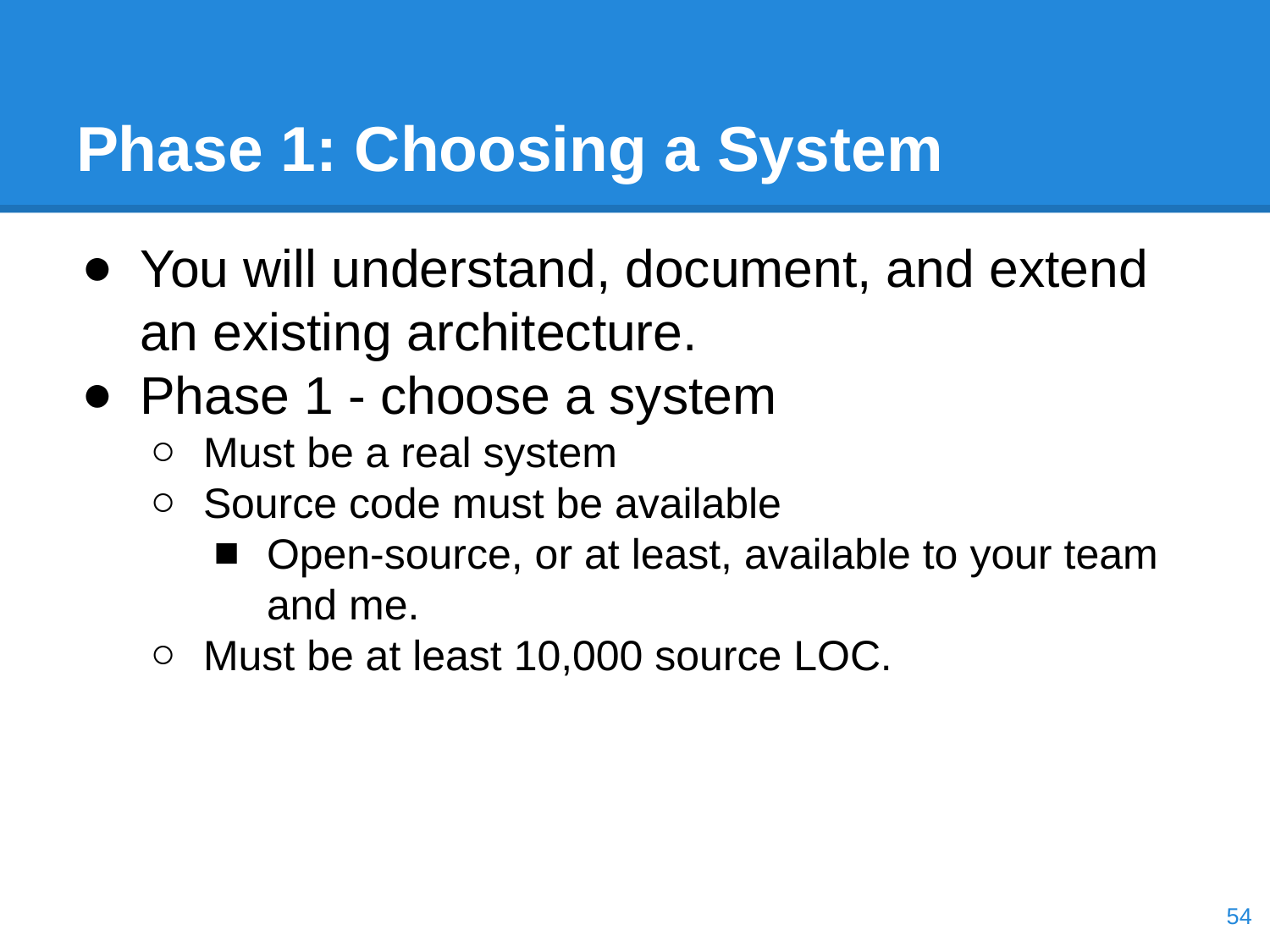

# Phase 1: Choosing a System
You will understand, document, and extend an existing architecture.
Phase 1 - choose a system
Must be a real system
Source code must be available
Open-source, or at least, available to your team and me.
Must be at least 10,000 source LOC.

54